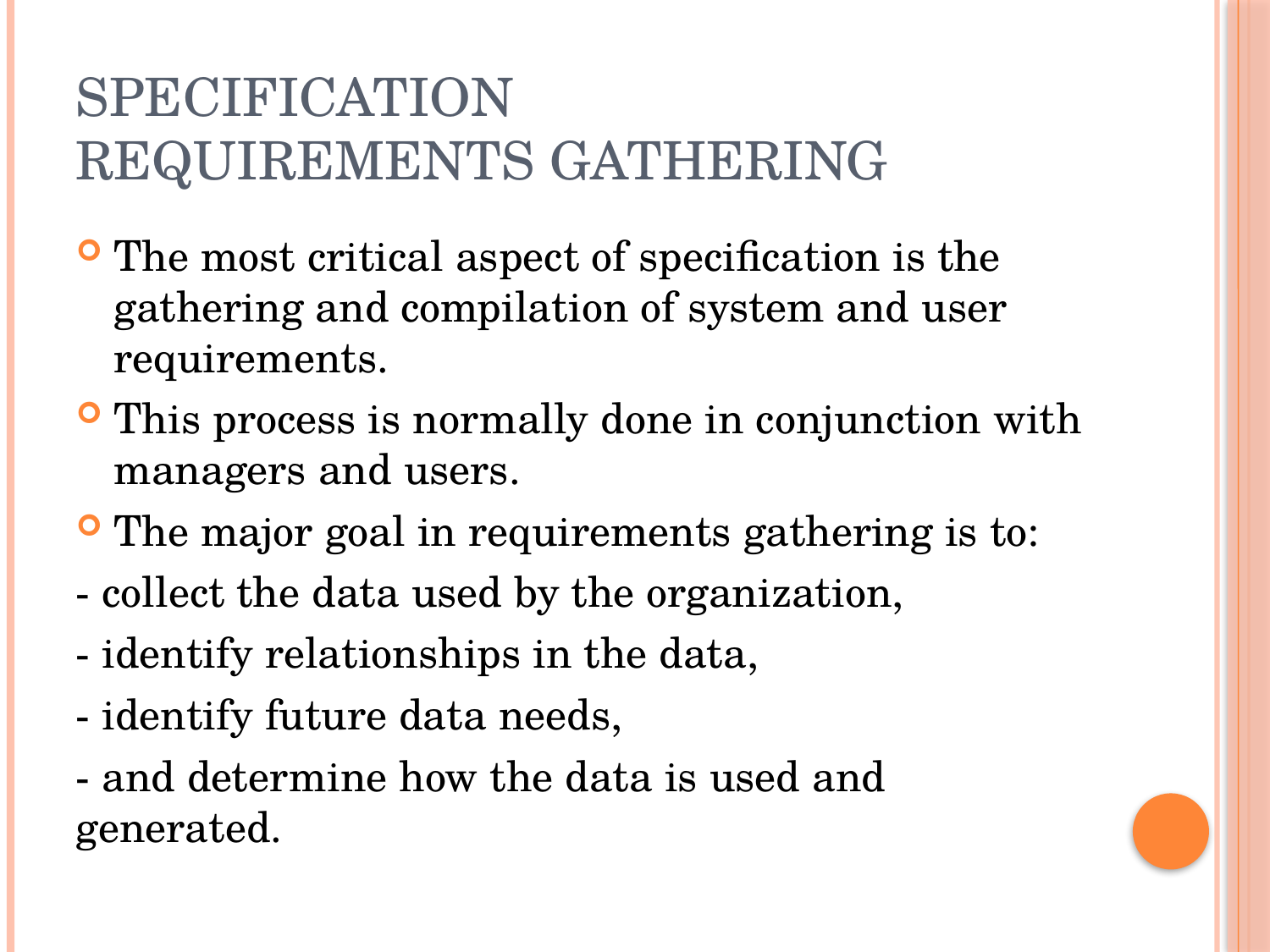

# SPECIFICATION REQUIREMENTS GATHERING
The most critical aspect of specification is the gathering and compilation of system and user requirements.
This process is normally done in conjunction with managers and users.
The major goal in requirements gathering is to:
- collect the data used by the organization,
- identify relationships in the data,
- identify future data needs,
- and determine how the data is used and generated.